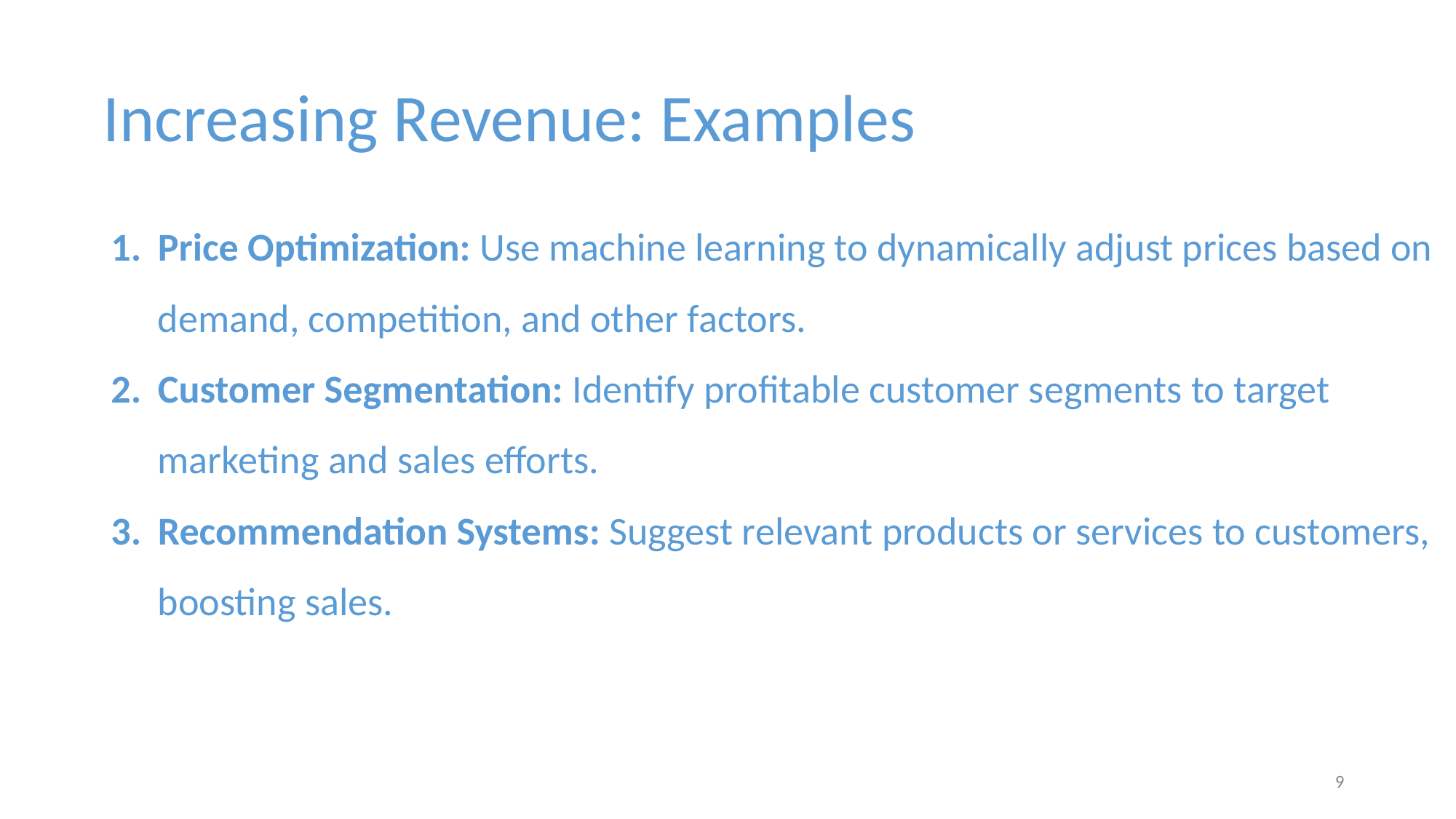

Increasing Revenue: Examples
Price Optimization: Use machine learning to dynamically adjust prices based on demand, competition, and other factors.
Customer Segmentation: Identify profitable customer segments to target marketing and sales efforts.
Recommendation Systems: Suggest relevant products or services to customers, boosting sales.
9